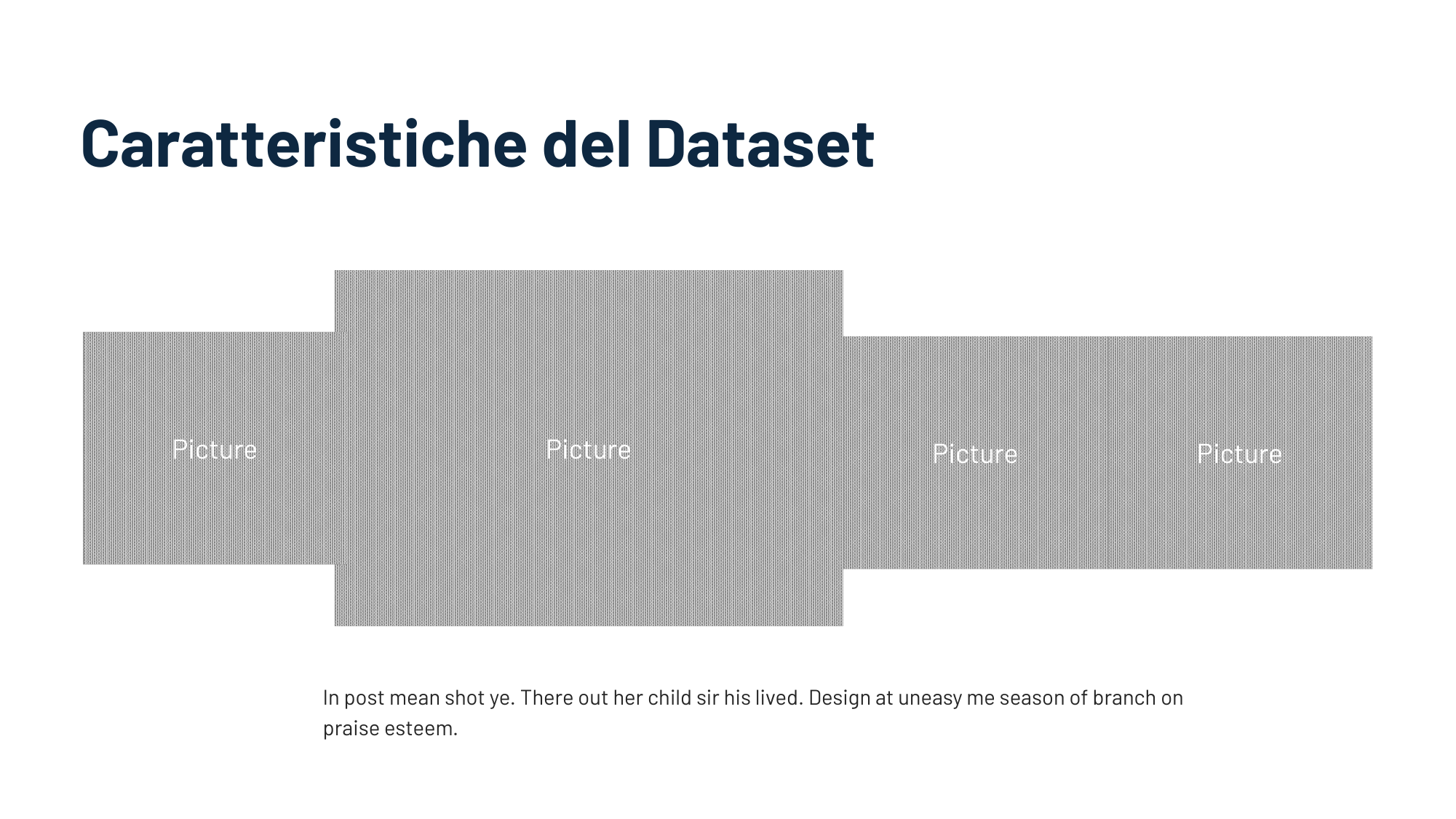

# Caratteristiche del Dataset

In post mean shot ye. There out her child sir his lived. Design at uneasy me season of branch on praise esteem.